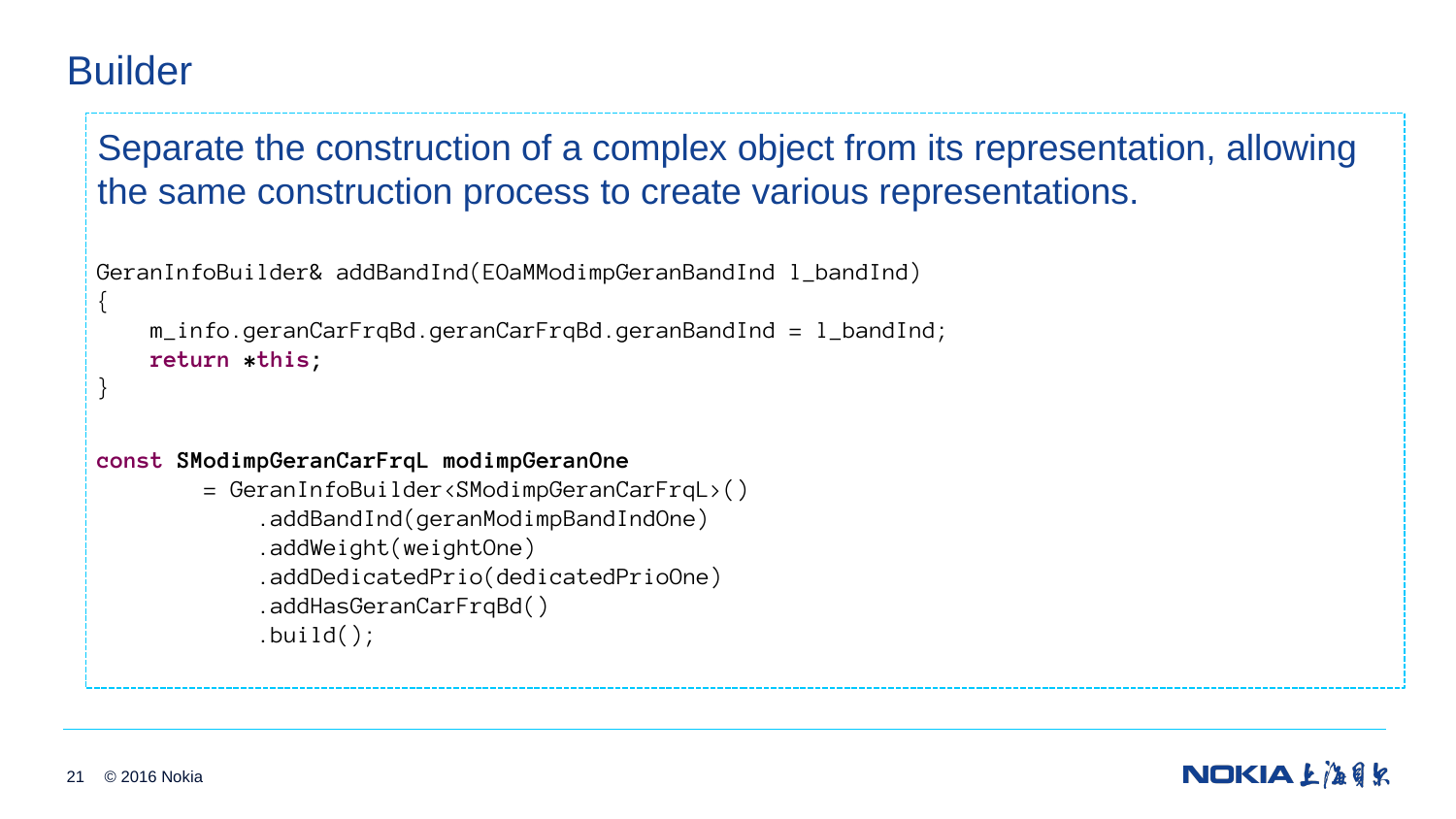

Builder

Separate the construction of a complex object from its representation, allowing the same construction process to create various representations.

GeranInfoBuilder& addBandInd(EOaMModimpGeranBandInd l_bandInd)
{
    m_info.geranCarFrqBd.geranCarFrqBd.geranBandInd = l_bandInd;
    return *this;
}

const SModimpGeranCarFrqL modimpGeranOne
        = GeranInfoBuilder<SModimpGeranCarFrqL>()
            .addBandInd(geranModimpBandIndOne)
            .addWeight(weightOne)
            .addDedicatedPrio(dedicatedPrioOne)
            .addHasGeranCarFrqBd()
            .build();